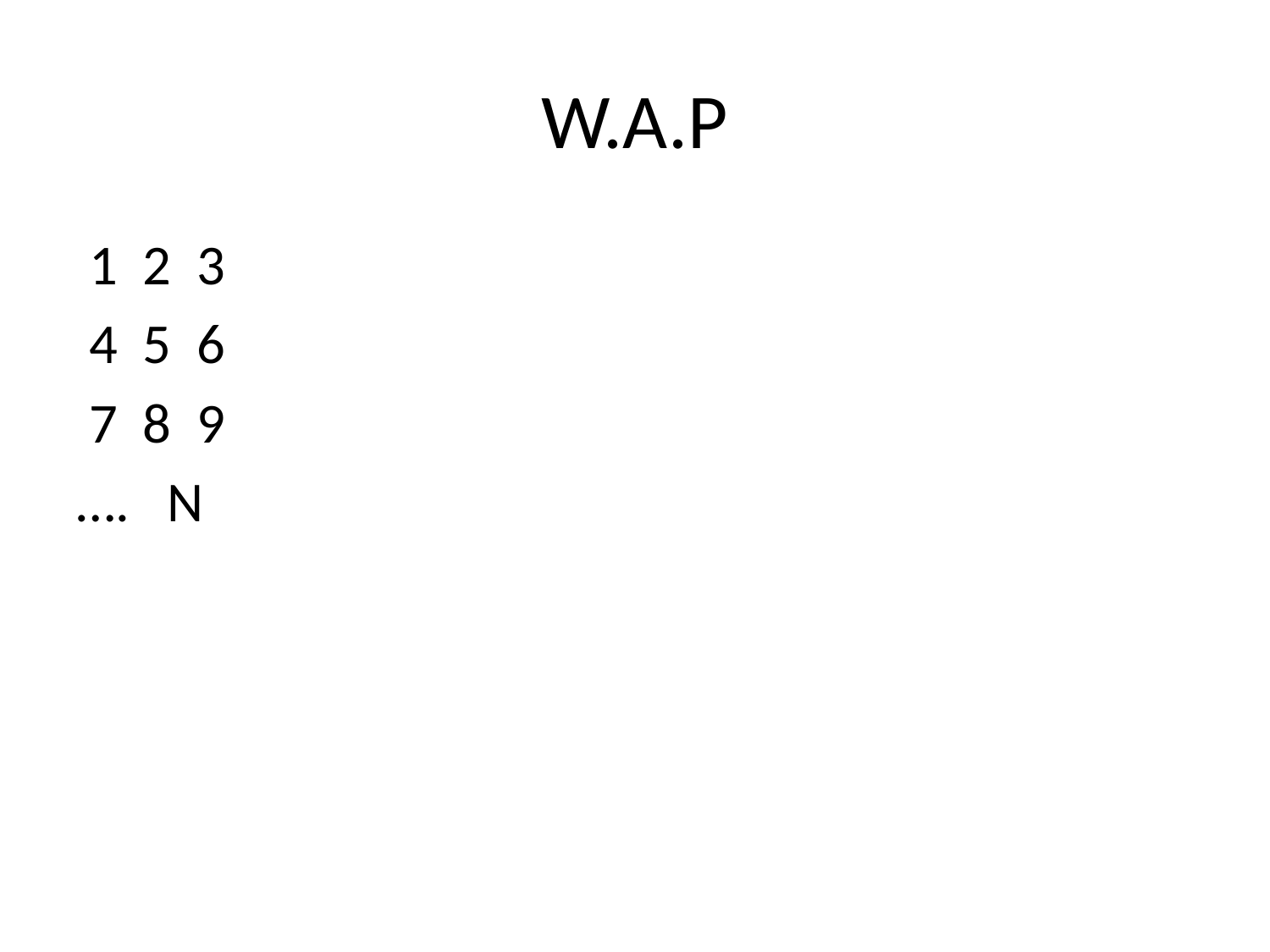

# W.A.P
 1  2  3
 4  5  6
 7  8  9
….   N